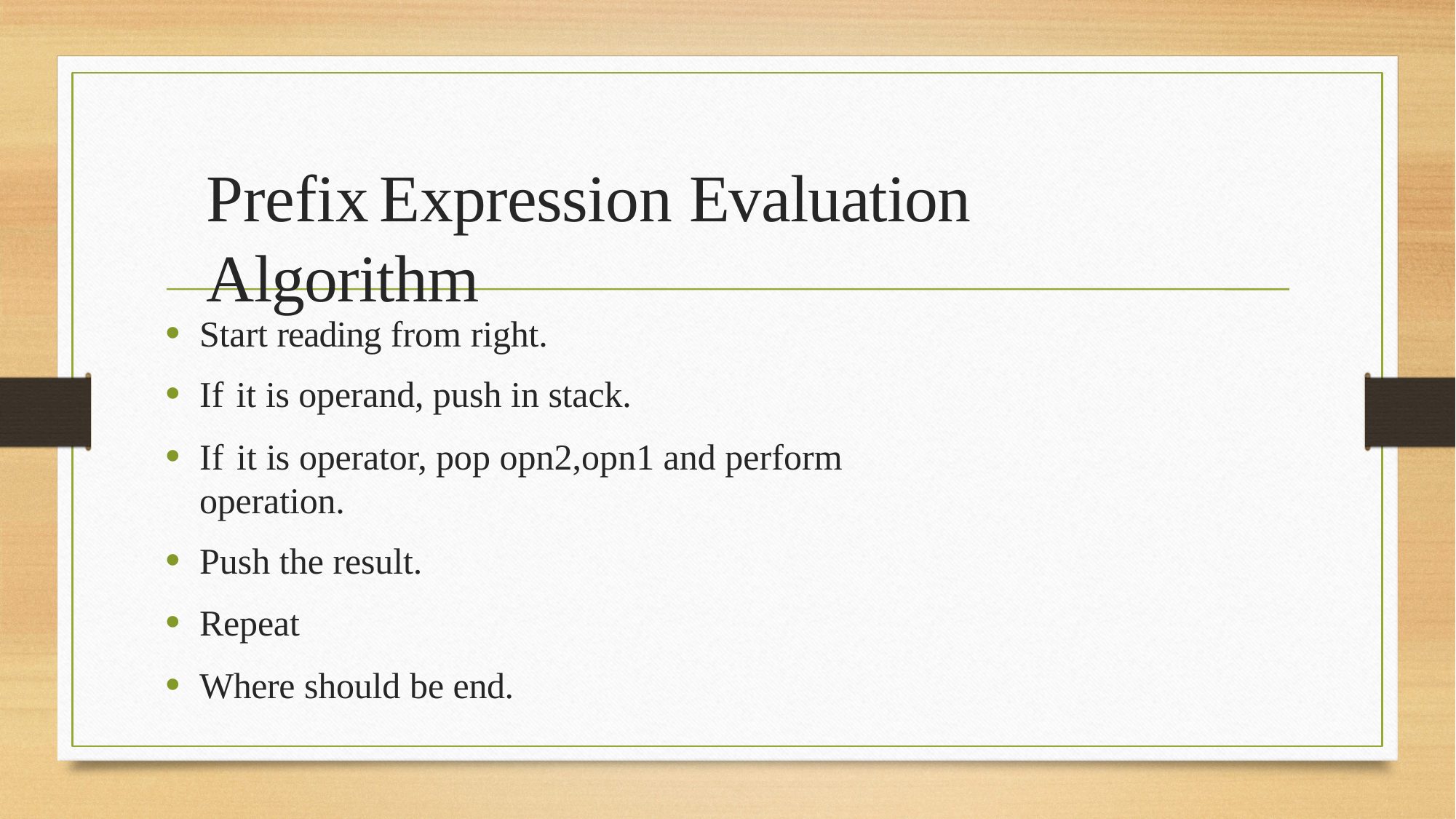

# Prefix	Expression Evaluation Algorithm
Start reading from right.
If it is operand, push in stack.
If it is operator, pop opn2,opn1 and perform operation.
Push the result.
Repeat
Where should be end.